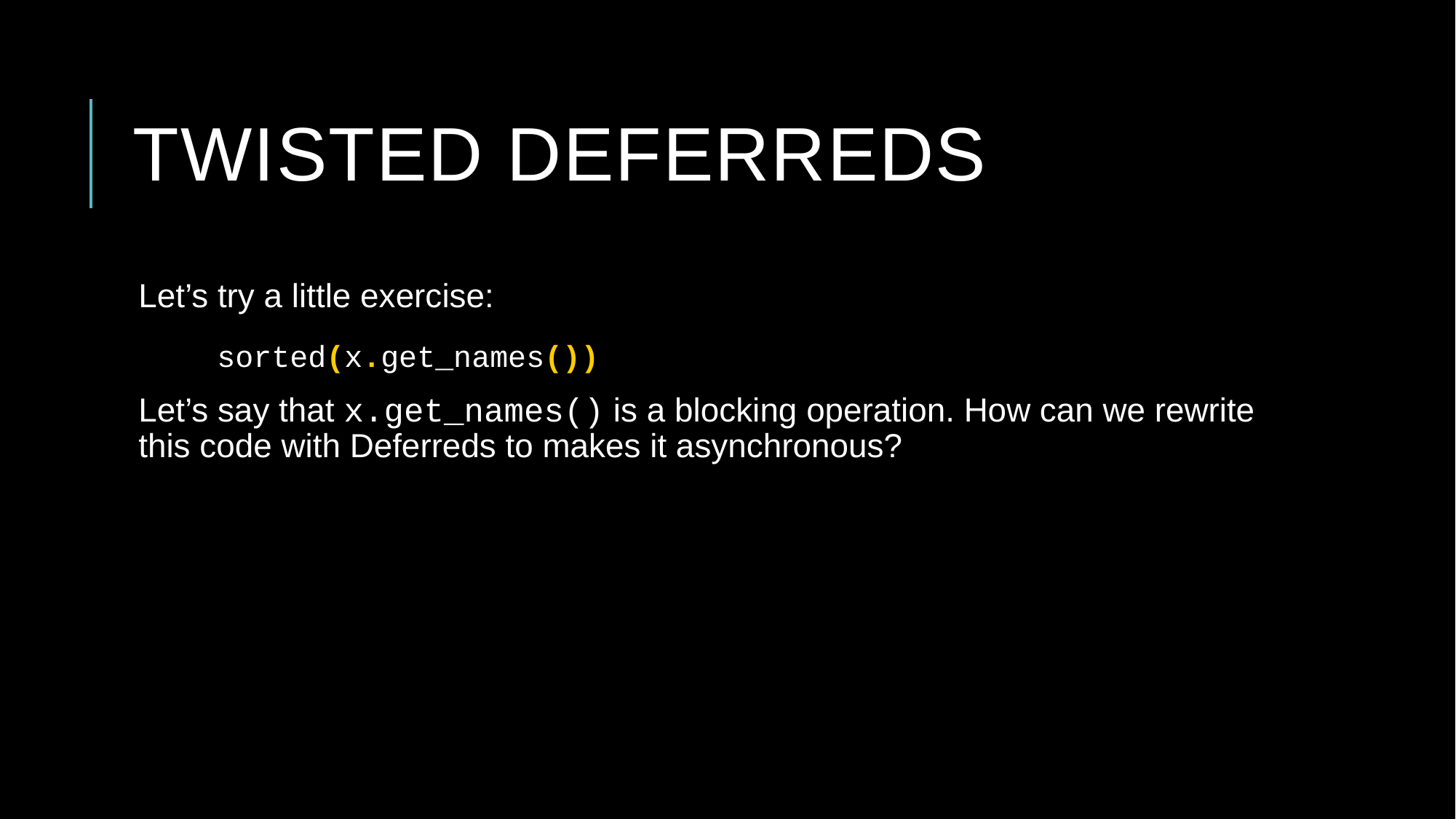

# Twisted deferreds
Let’s try a little exercise:

Let’s say that x.get_names() is a blocking operation. How can we rewrite this code with Deferreds to makes it asynchronous?
sorted(x.get_names())